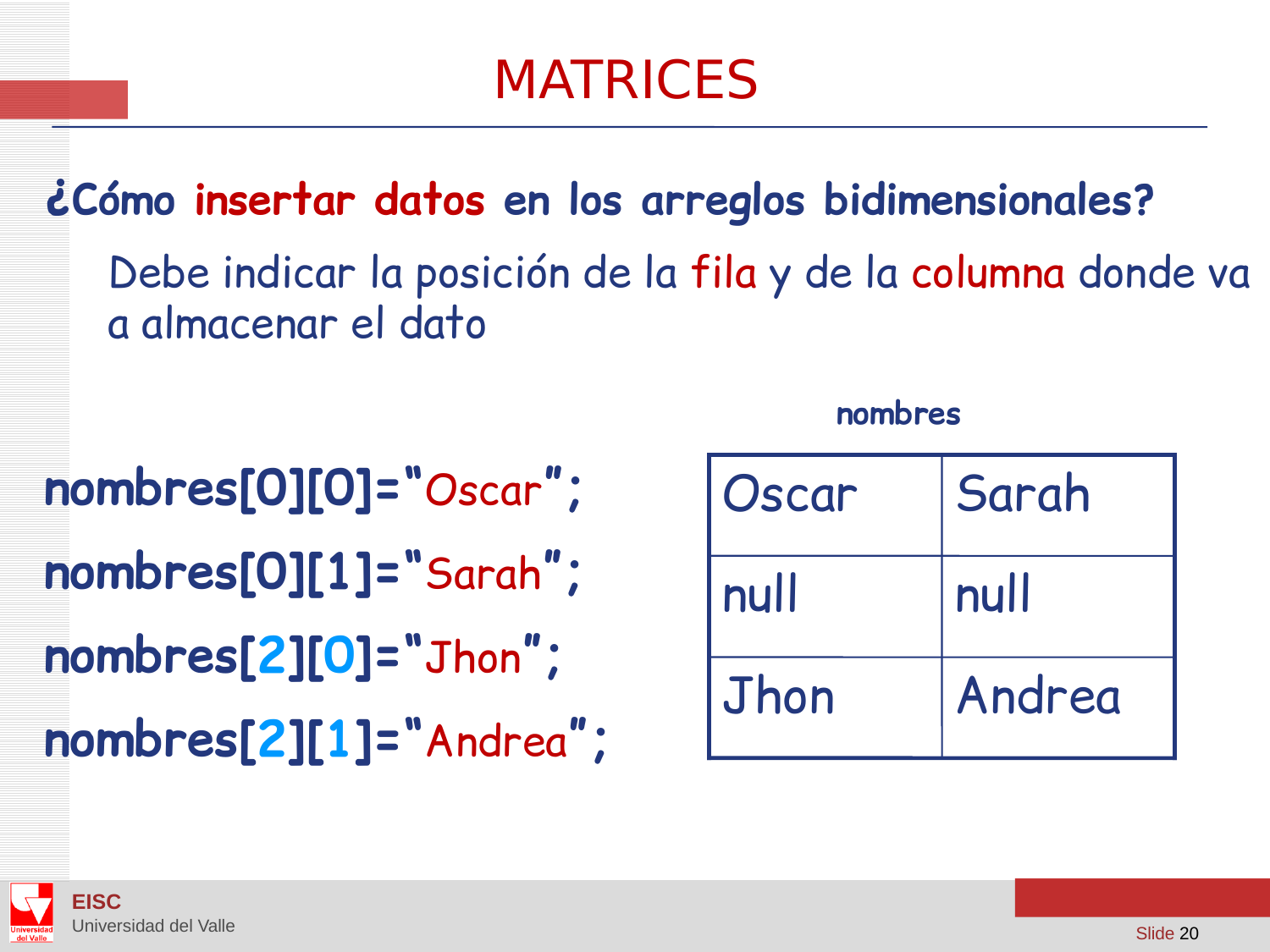

Matrices

¿Cómo insertar datos en los arreglos bidimensionales?
	Debe indicar la posición de la fila y de la columna donde va a almacenar el dato

nombres[0][0]=“Oscar”;
nombres[0][1]=“Sarah”;
nombres[2][0]=“Jhon”;
nombres[2][1]=“Andrea”;

nombres
Oscar

Sarah

null

null
Jhon

Andrea